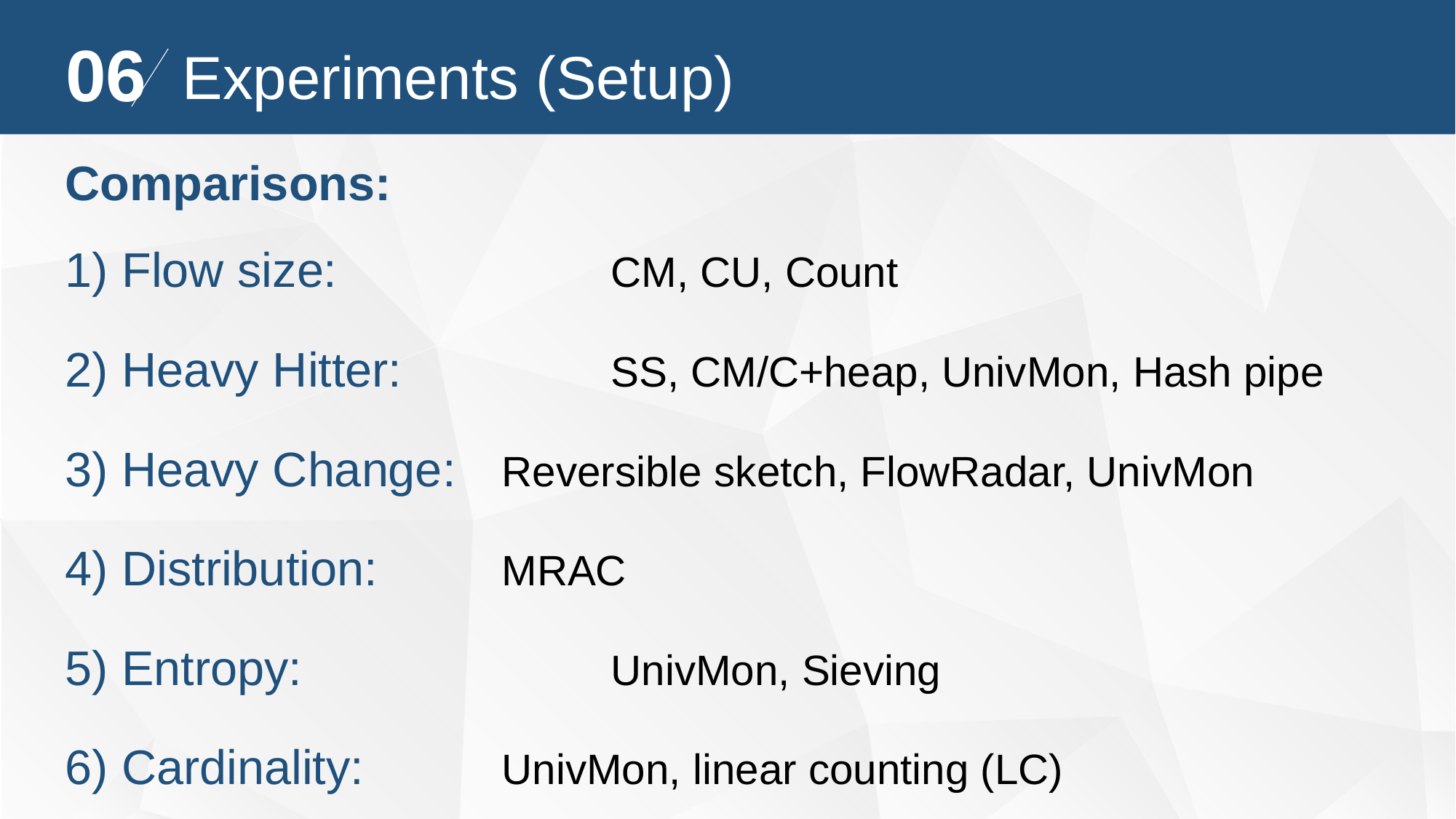

06
Experiments (Setup)
Comparisons:
1) Flow size:			CM, CU, Count
2) Heavy Hitter:		SS, CM/C+heap, UnivMon, Hash pipe
3) Heavy Change:	Reversible sketch, FlowRadar, UnivMon
4) Distribution:		MRAC
5) Entropy:			UnivMon, Sieving
6) Cardinality:		UnivMon, linear counting (LC)